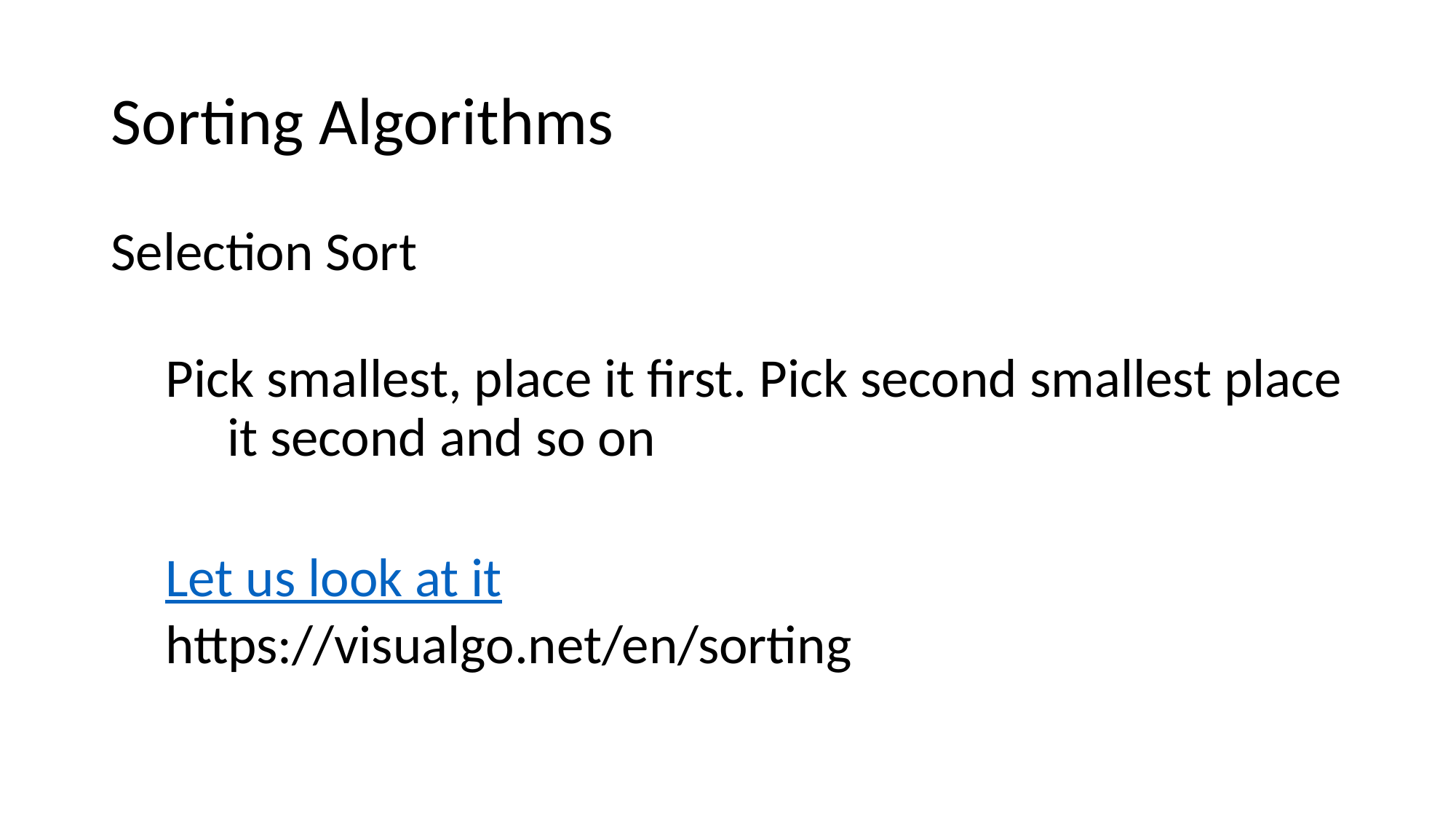

# Sorting Algorithms
Selection Sort

Pick smallest, place it first. Pick second smallest place      it second and so on

Let us look at it
https://visualgo.net/en/sorting